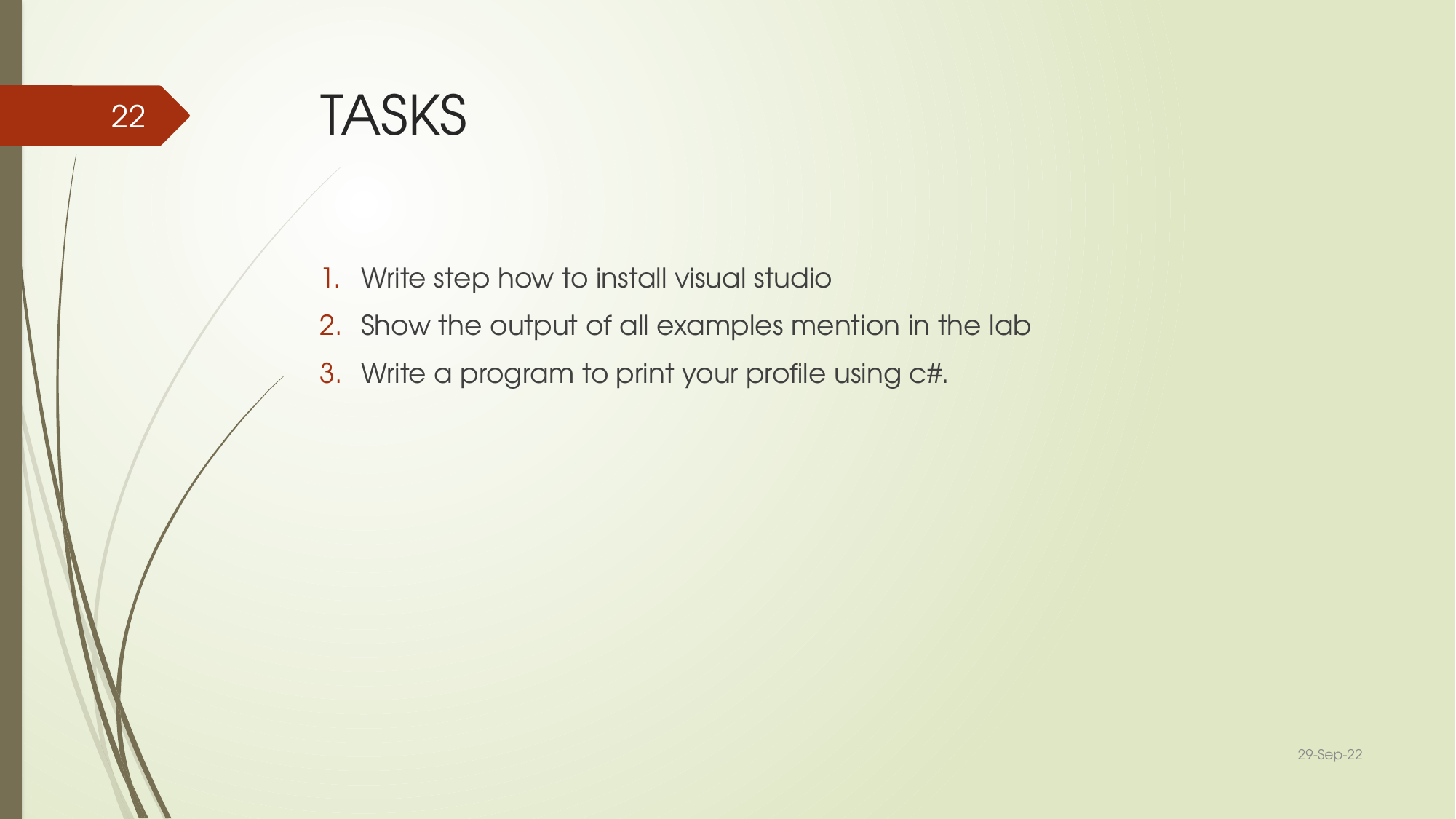

# TASKS
22
Write step how to install visual studio
Show the output of all examples mention in the lab
Write a program to print your profile using c#.
29-Sep-22